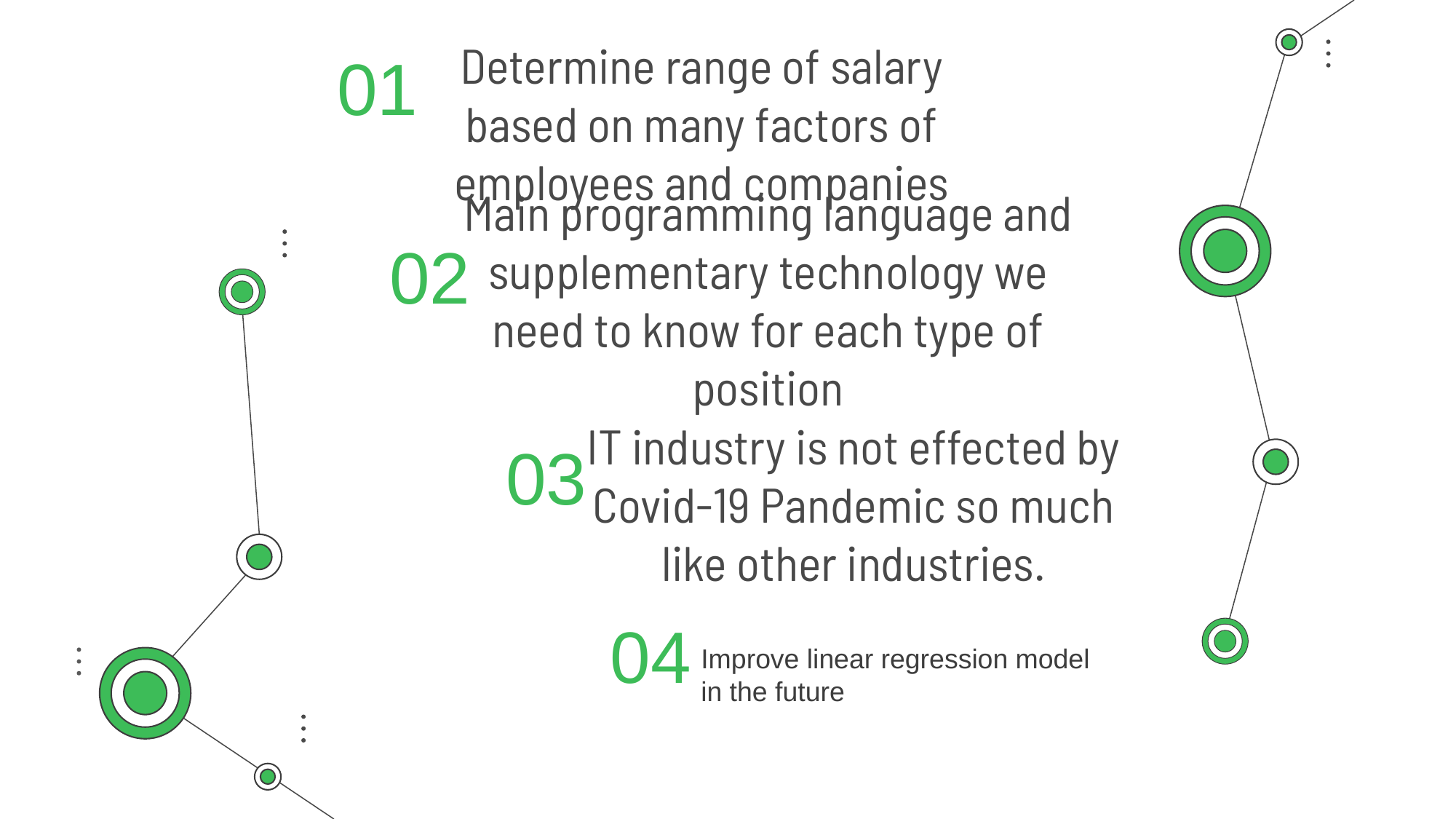

# 01
Determine range of salary based on many factors of employees and companies
02
Main programming language and supplementary technology we need to know for each type of position
03
IT industry is not effected by Covid-19 Pandemic so much like other industries.
04
Improve linear regression model in the future